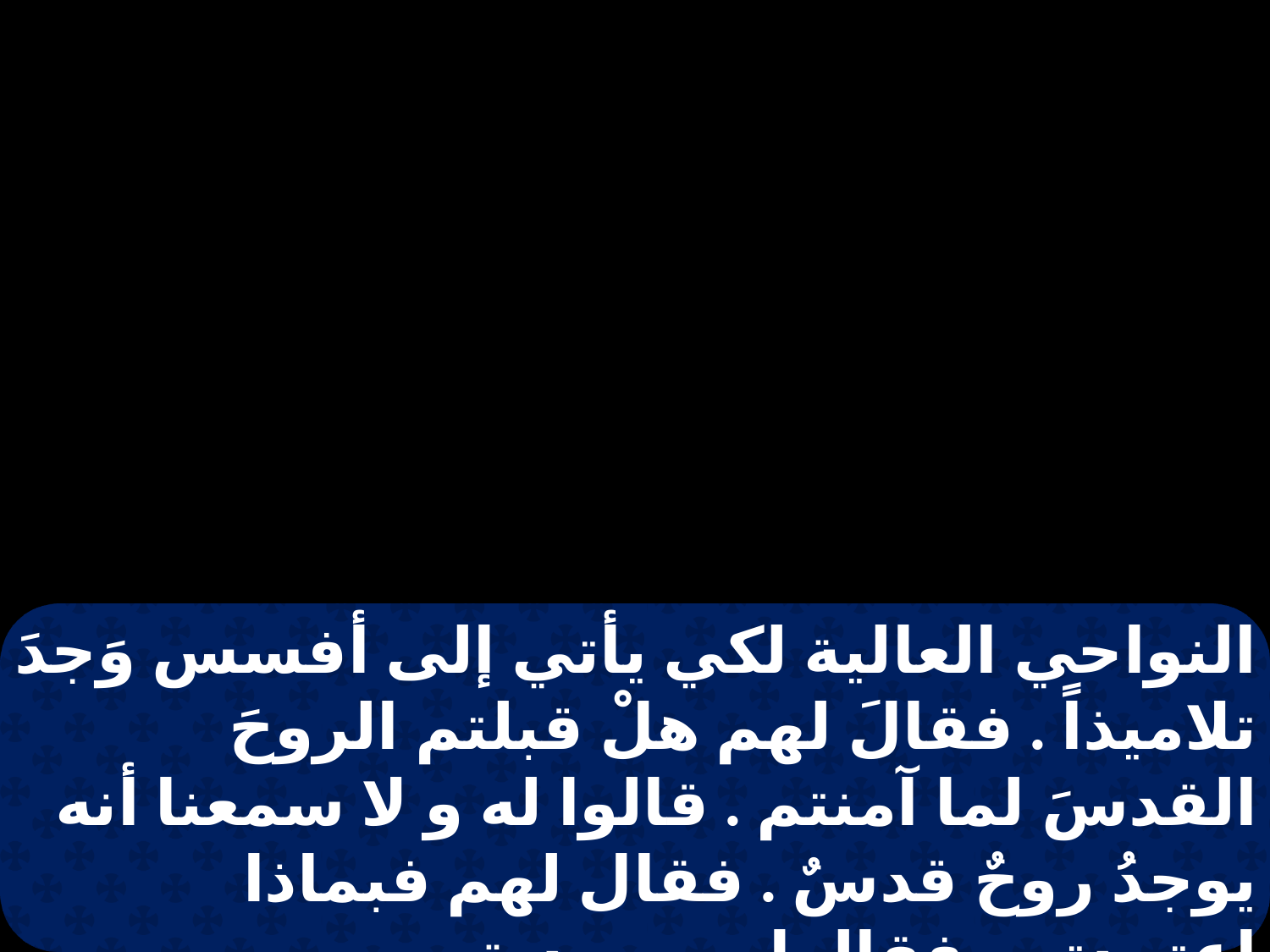

النواحي العالية لكي يأتي إلى أفسس وَجدَ تلاميذاً . فقالَ لهم هلْ قبلتم الروحَ القدسَ لما آمنتم . قالوا له و لا سمعنا أنه يوجدُ روحٌ قدسٌ . فقال لهم فبماذا إعتمدتم . فقالوا بمعموديةِ